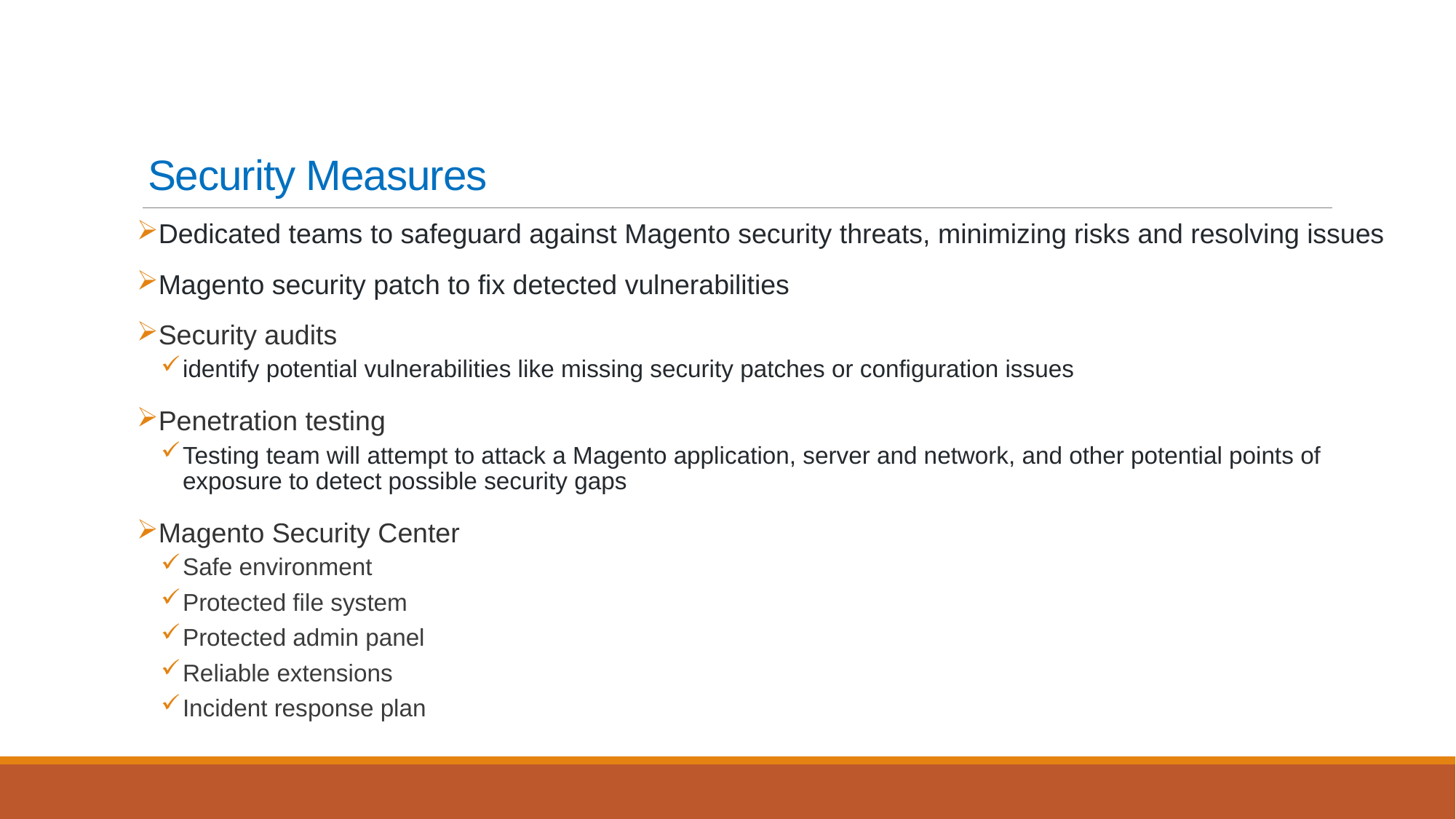

# Security Measures
Dedicated teams to safeguard against Magento security threats, minimizing risks and resolving issues
Magento security patch to fix detected vulnerabilities
Security audits
identify potential vulnerabilities like missing security patches or configuration issues
Penetration testing
Testing team will attempt to attack a Magento application, server and network, and other potential points of exposure to detect possible security gaps
Magento Security Center
Safe environment
Protected file system
Protected admin panel
Reliable extensions
Incident response plan